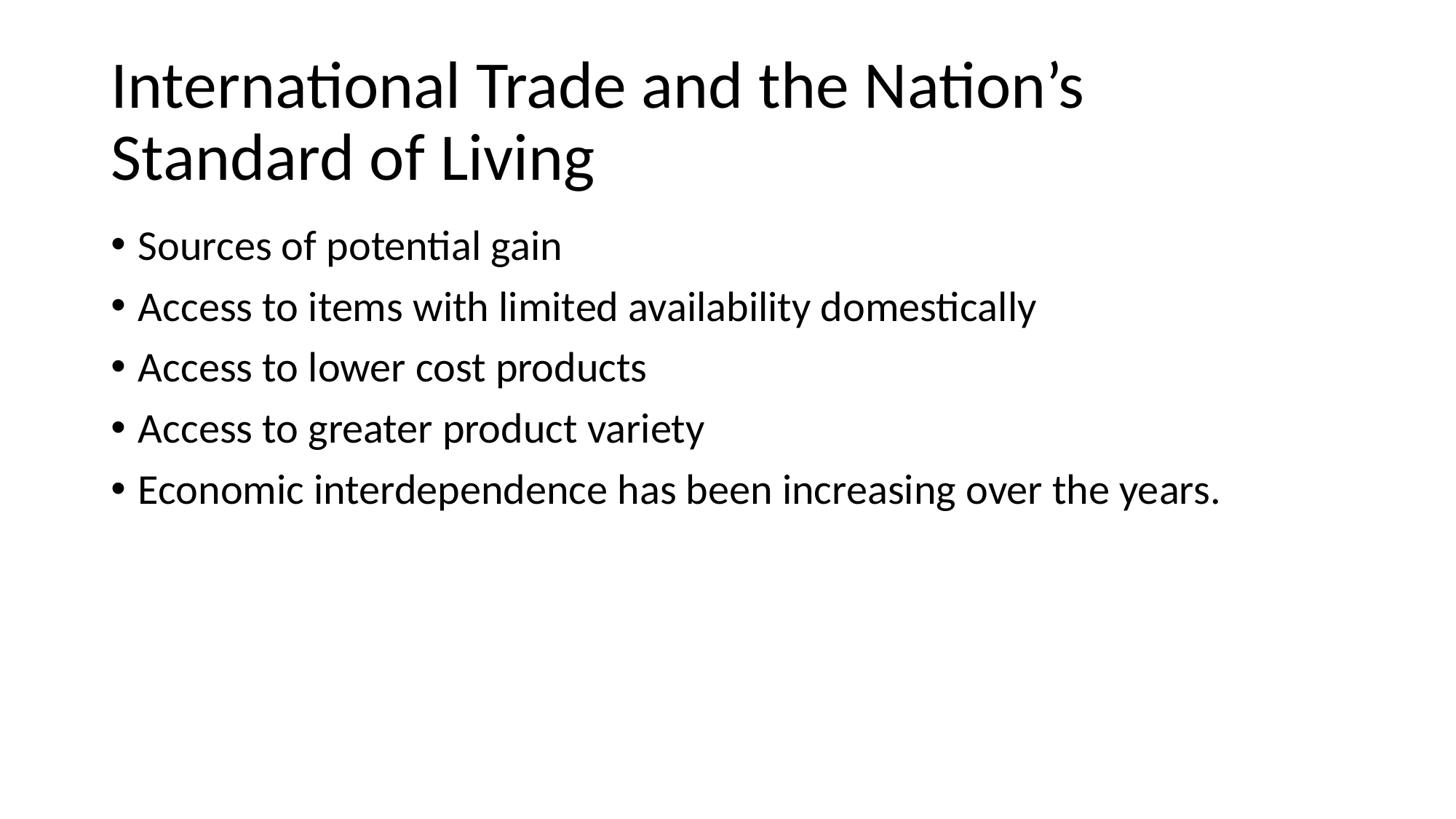

# International Trade and the Nation’s Standard of Living
Sources of potential gain
Access to items with limited availability domestically
Access to lower cost products
Access to greater product variety
Economic interdependence has been increasing over the years.